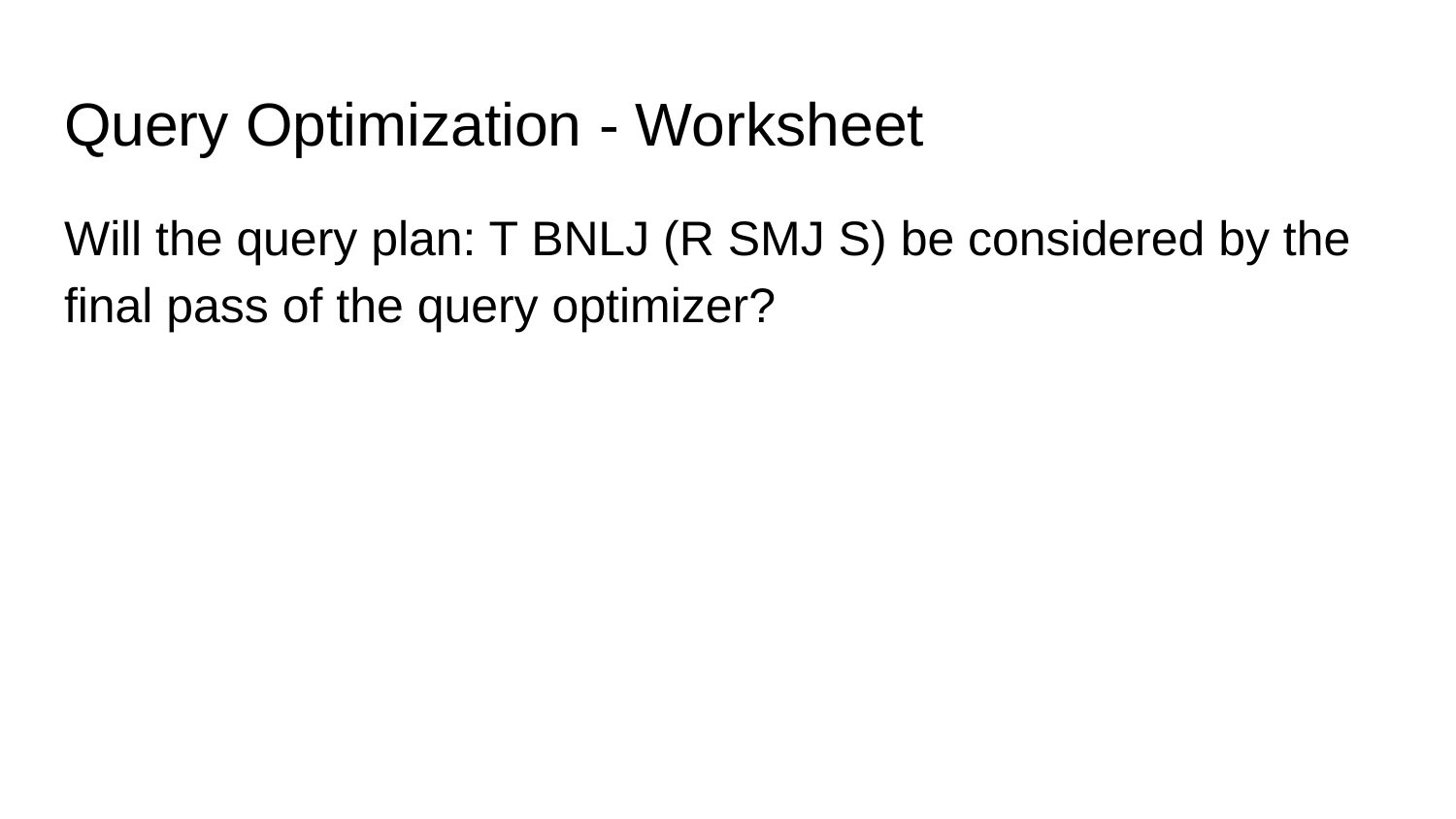

# Query Optimization - Worksheet
Will the query plan: T BNLJ (R SMJ S) be considered by the final pass of the query optimizer?